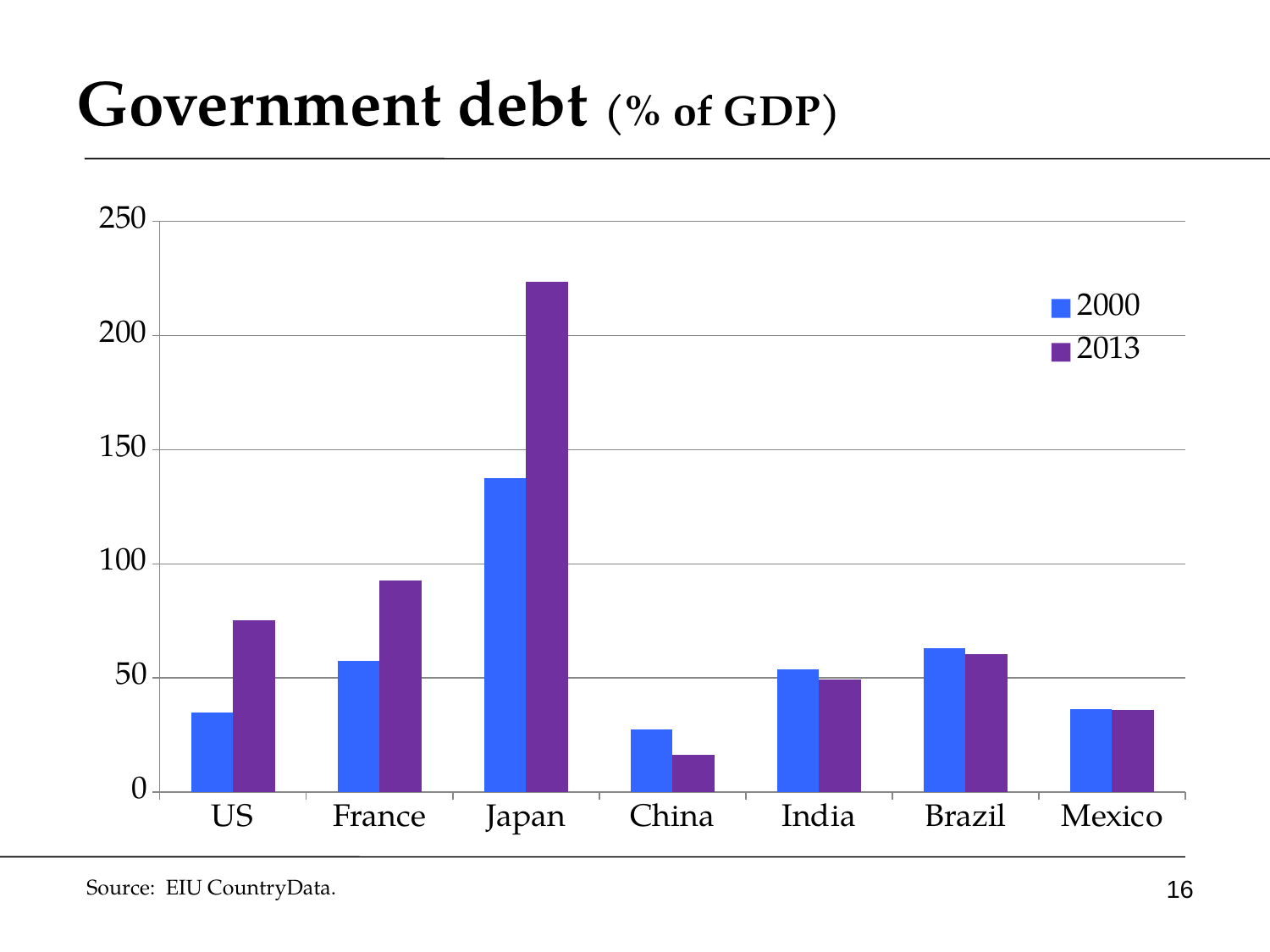

# Government debt (% of GDP)

### Chart

| Category | 2000 | 2013 |
|---|---|---|
| US | 34.7 | 75.1 |
| France | 57.4 | 92.7 |
| Japan | 137.6 | 223.4 |
| China | 27.6 | 16.2 |
| India | 53.9 | 49.3 |
| Brazil | 63.2 | 60.5 |
| Mexico | 36.5 | 35.9 |
16
Source:  EIU CountryData.